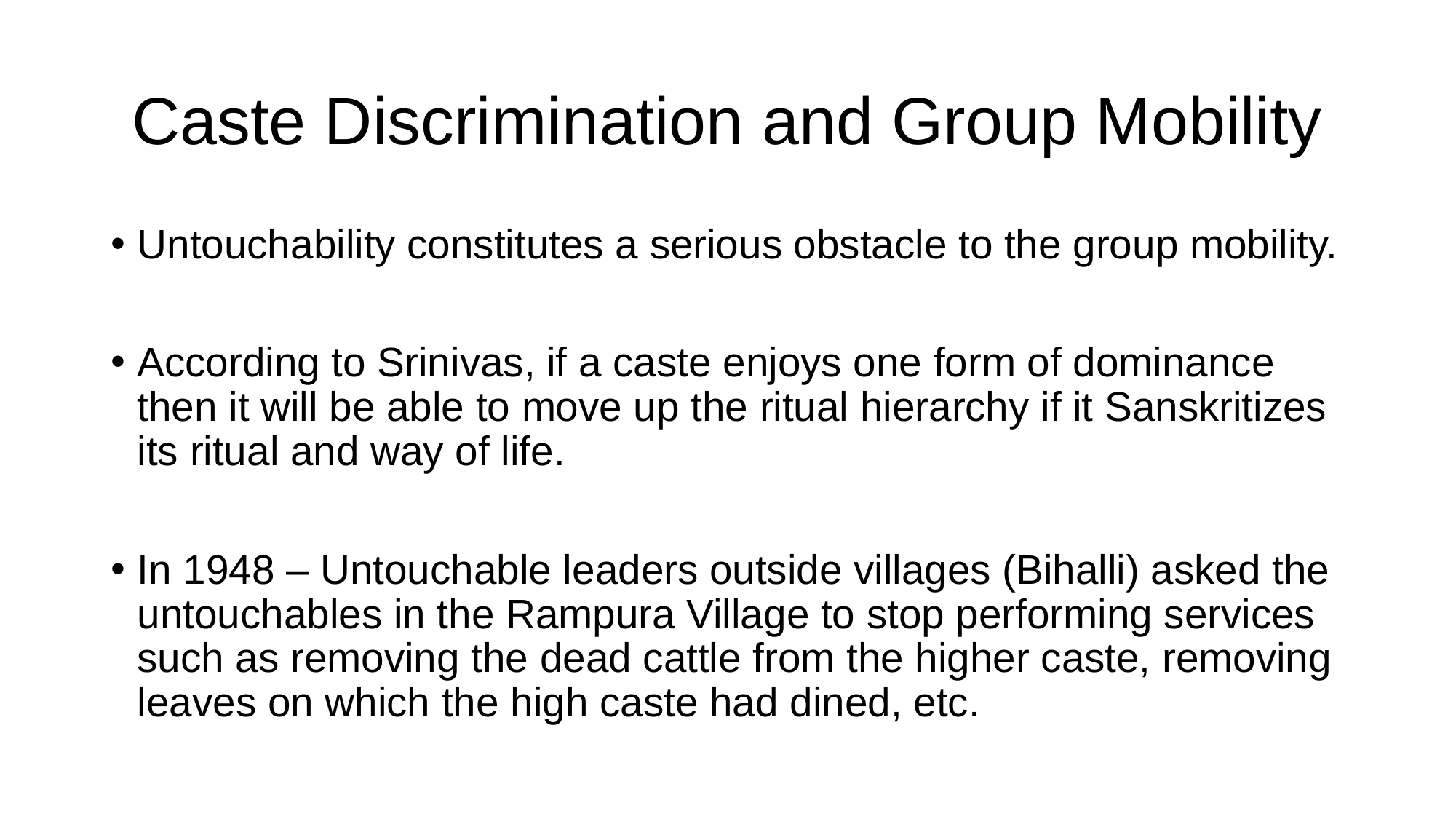

# Caste Discrimination and Group Mobility
Untouchability constitutes a serious obstacle to the group mobility.

According to Srinivas, if a caste enjoys one form of dominance then it will be able to move up the ritual hierarchy if it Sanskritizes its ritual and way of life.

In 1948 – Untouchable leaders outside villages (Bihalli) asked the untouchables in the Rampura Village to stop performing services such as removing the dead cattle from the higher caste, removing leaves on which the high caste had dined, etc.